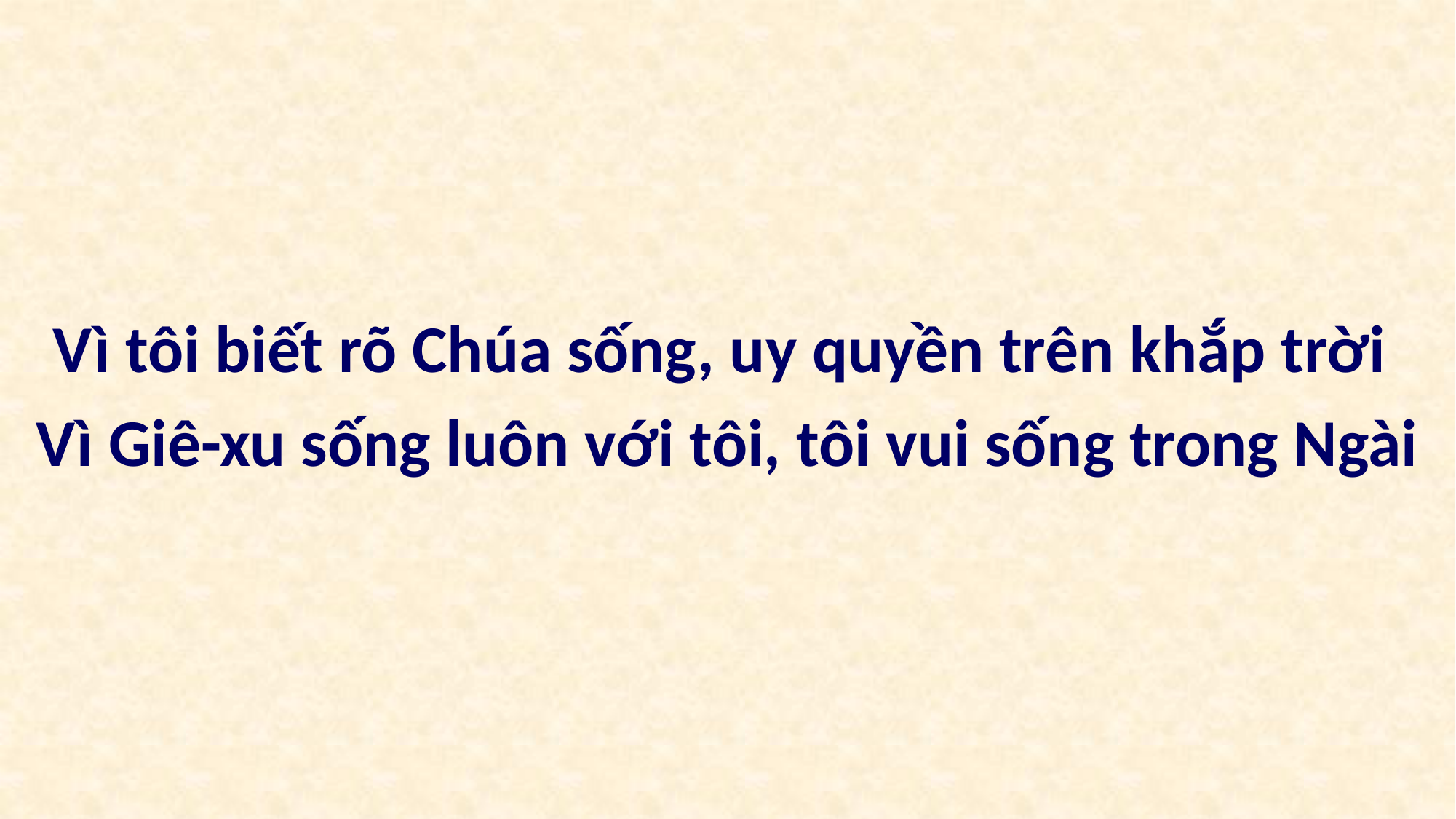

Vì tôi biết rõ Chúa sống, uy quyền trên khắp trời
Vì Giê-xu sống luôn với tôi, tôi vui sống trong Ngài